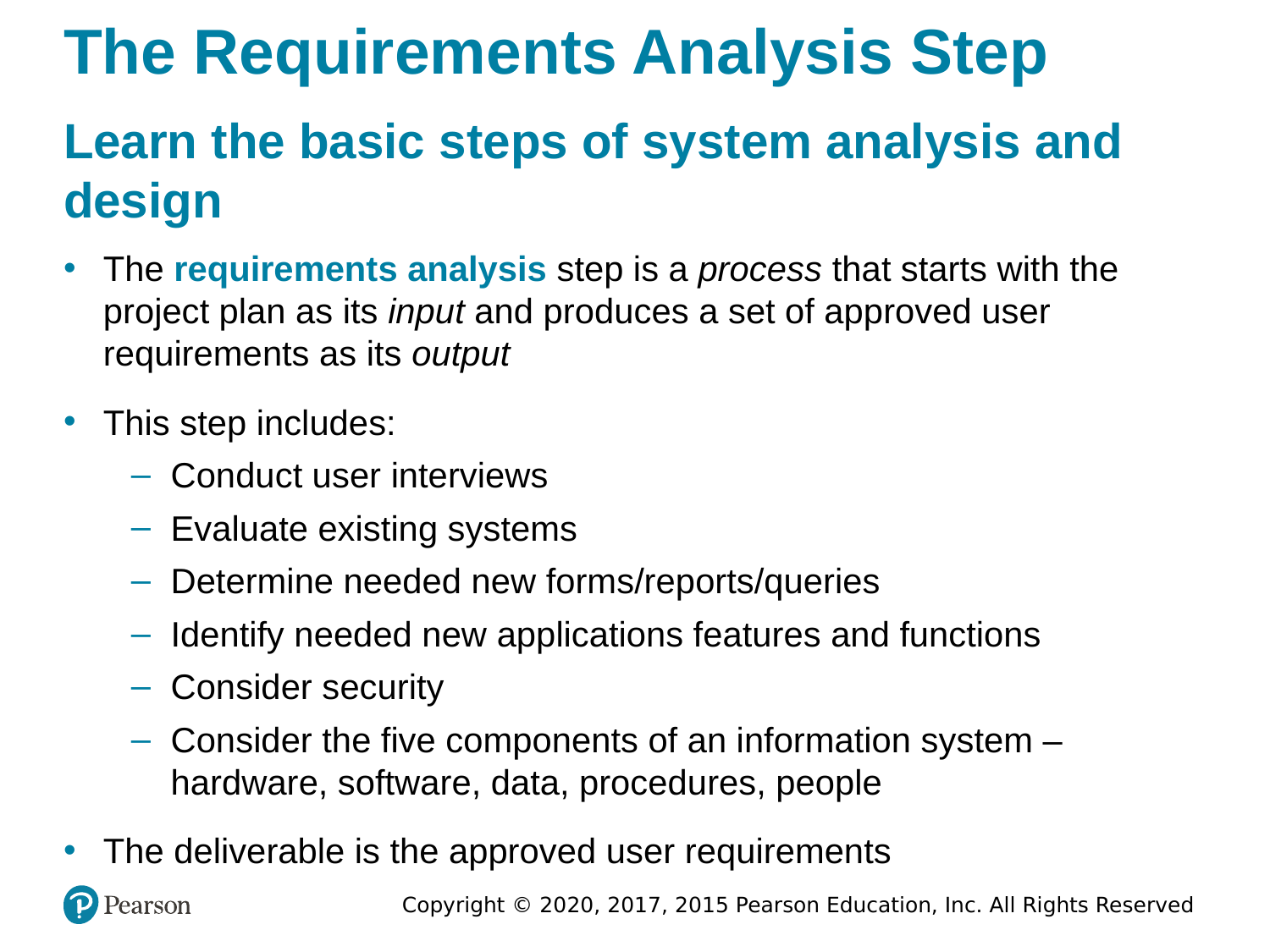

# The Requirements Analysis Step
Learn the basic steps of system analysis and design
The requirements analysis step is a process that starts with the project plan as its input and produces a set of approved user requirements as its output
This step includes:
Conduct user interviews
Evaluate existing systems
Determine needed new forms/reports/queries
Identify needed new applications features and functions
Consider security
Consider the five components of an information system – hardware, software, data, procedures, people
The deliverable is the approved user requirements